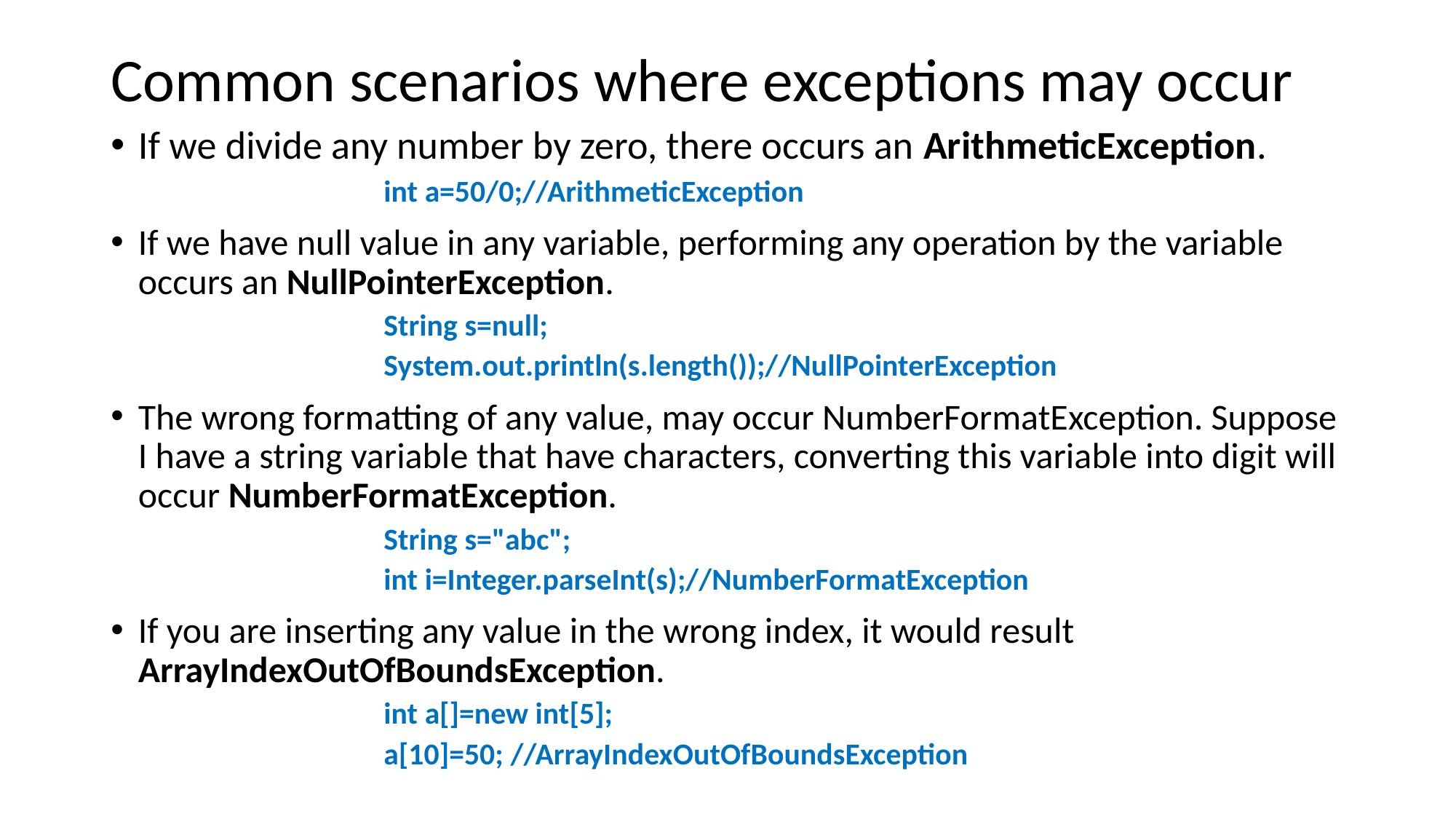

# Common scenarios where exceptions may occur
If we divide any number by zero, there occurs an ArithmeticException.
		int a=50/0;//ArithmeticException
If we have null value in any variable, performing any operation by the variable occurs an NullPointerException.
		String s=null;
		System.out.println(s.length());//NullPointerException
The wrong formatting of any value, may occur NumberFormatException. Suppose I have a string variable that have characters, converting this variable into digit will occur NumberFormatException.
		String s="abc";
		int i=Integer.parseInt(s);//NumberFormatException
If you are inserting any value in the wrong index, it would result ArrayIndexOutOfBoundsException.
		int a[]=new int[5];
		a[10]=50; //ArrayIndexOutOfBoundsException